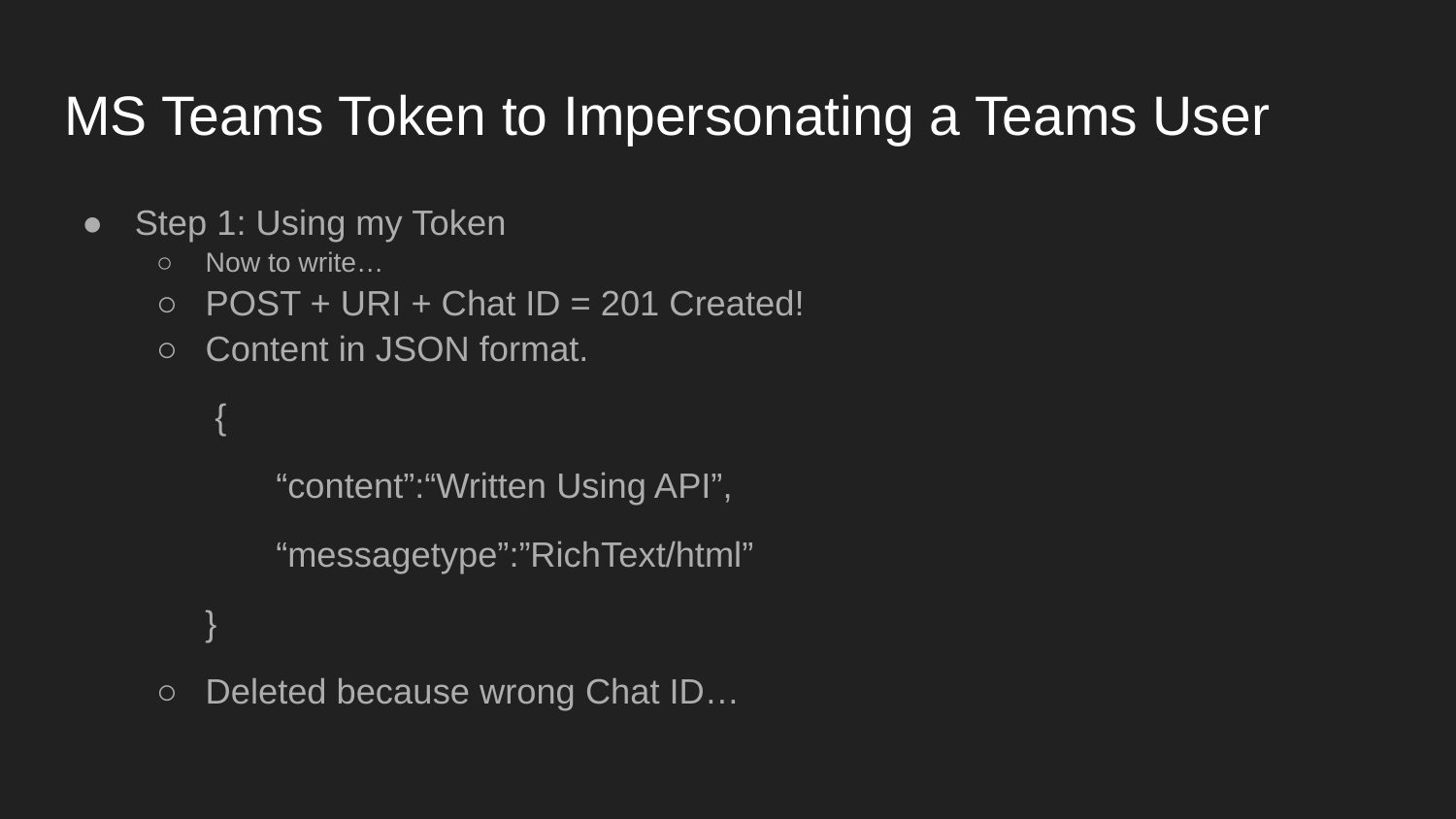

# MS Teams Token to Impersonating a Teams User
Step 1: Using my Token
Now to write…
POST + URI + Chat ID = 201 Created!​
Content in JSON format.​
 {​
“content”:“Written Using API”,​
“messagetype”:”RichText/html”​
}​
Deleted because wrong Chat ID…